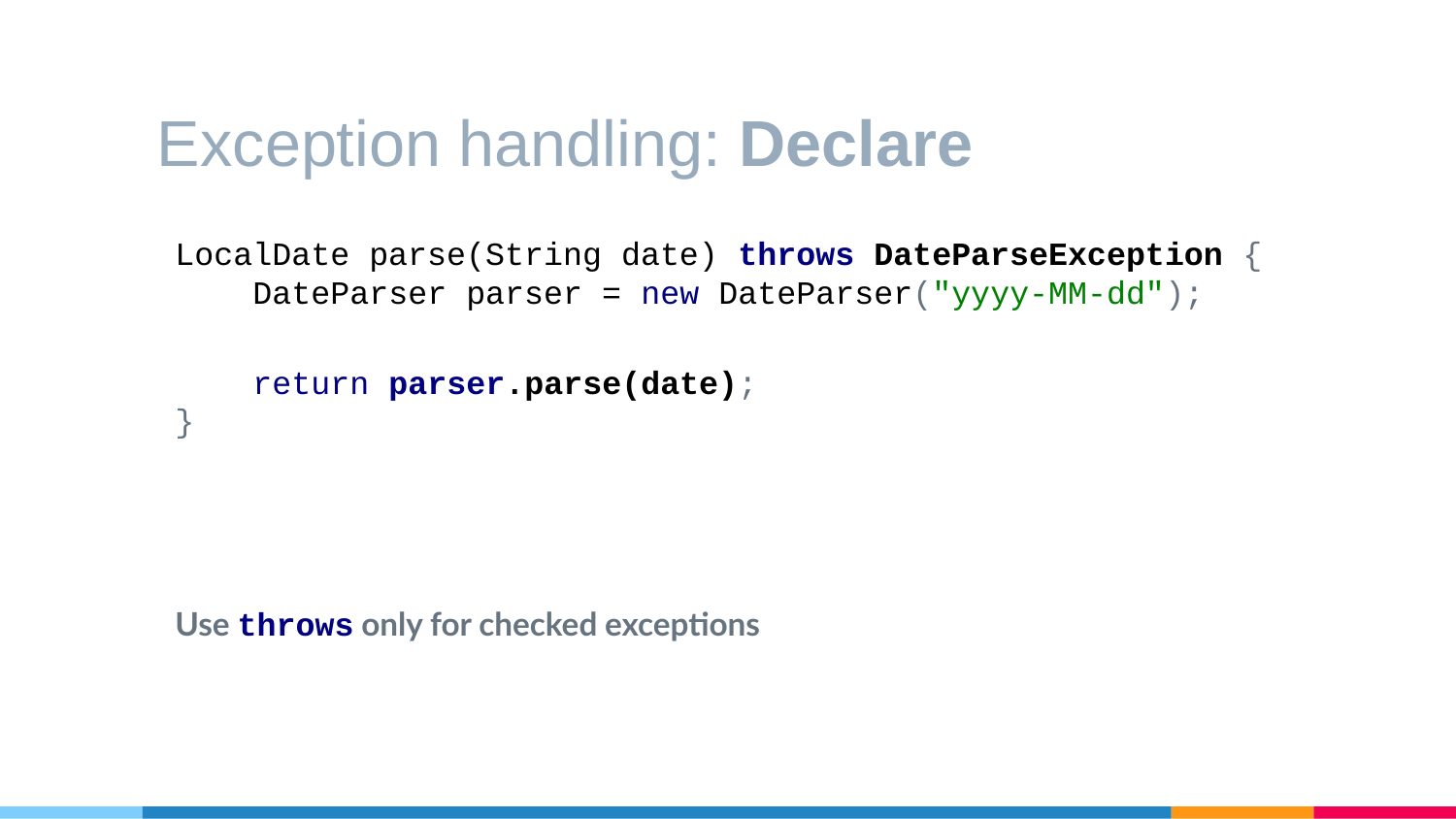

# Exception handling: Declare
LocalDate parse(String date) throws DateParseException {
    DateParser parser = new DateParser("yyyy-MM-dd");
    return parser.parse(date);
}

Use throws only for checked exceptions